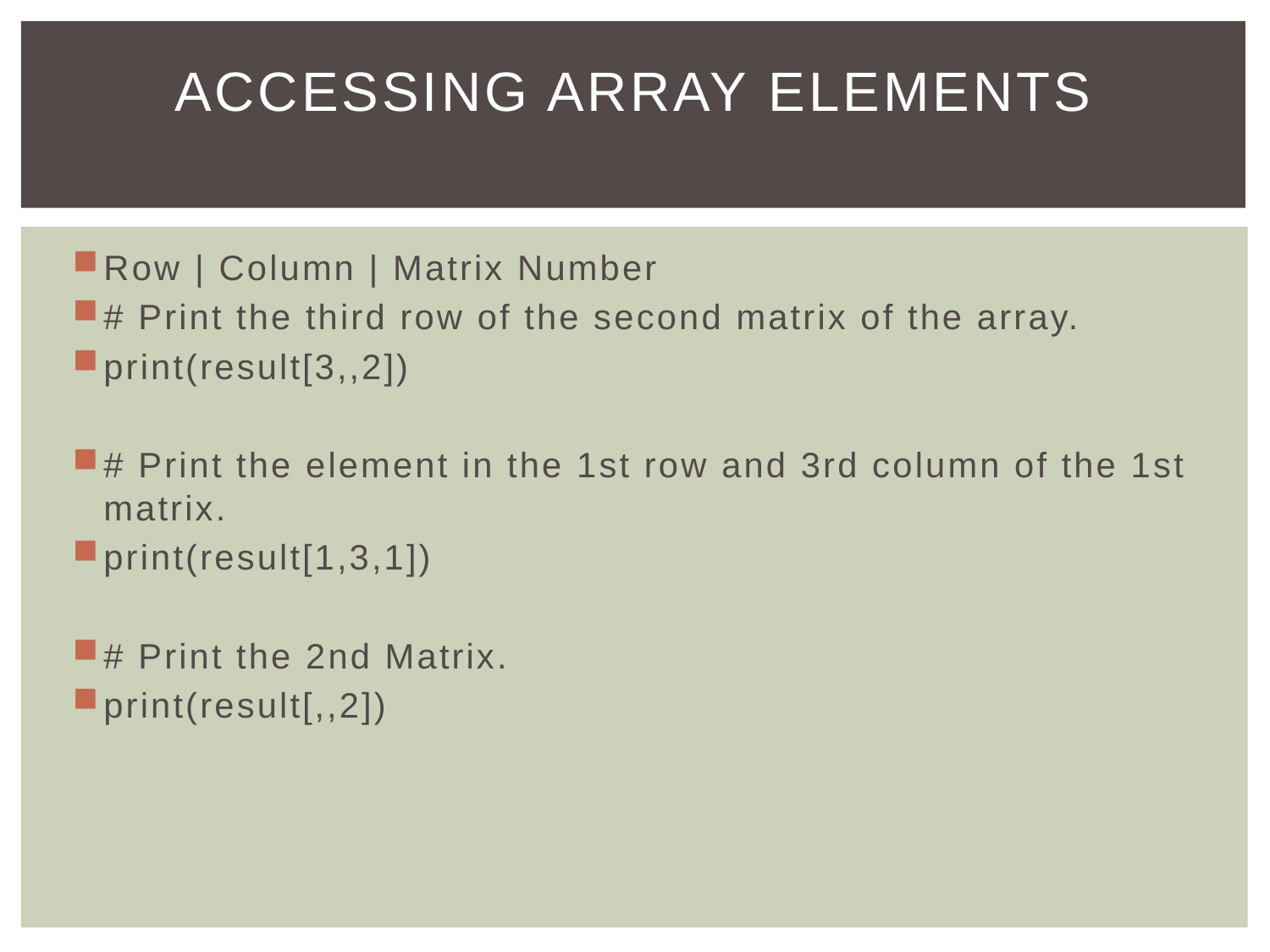

# Accessing Array Elements
Row | Column | Matrix Number
# Print the third row of the second matrix of the array.
print(result[3,,2])

# Print the element in the 1st row and 3rd column of the 1st matrix.
print(result[1,3,1])

# Print the 2nd Matrix.
print(result[,,2])